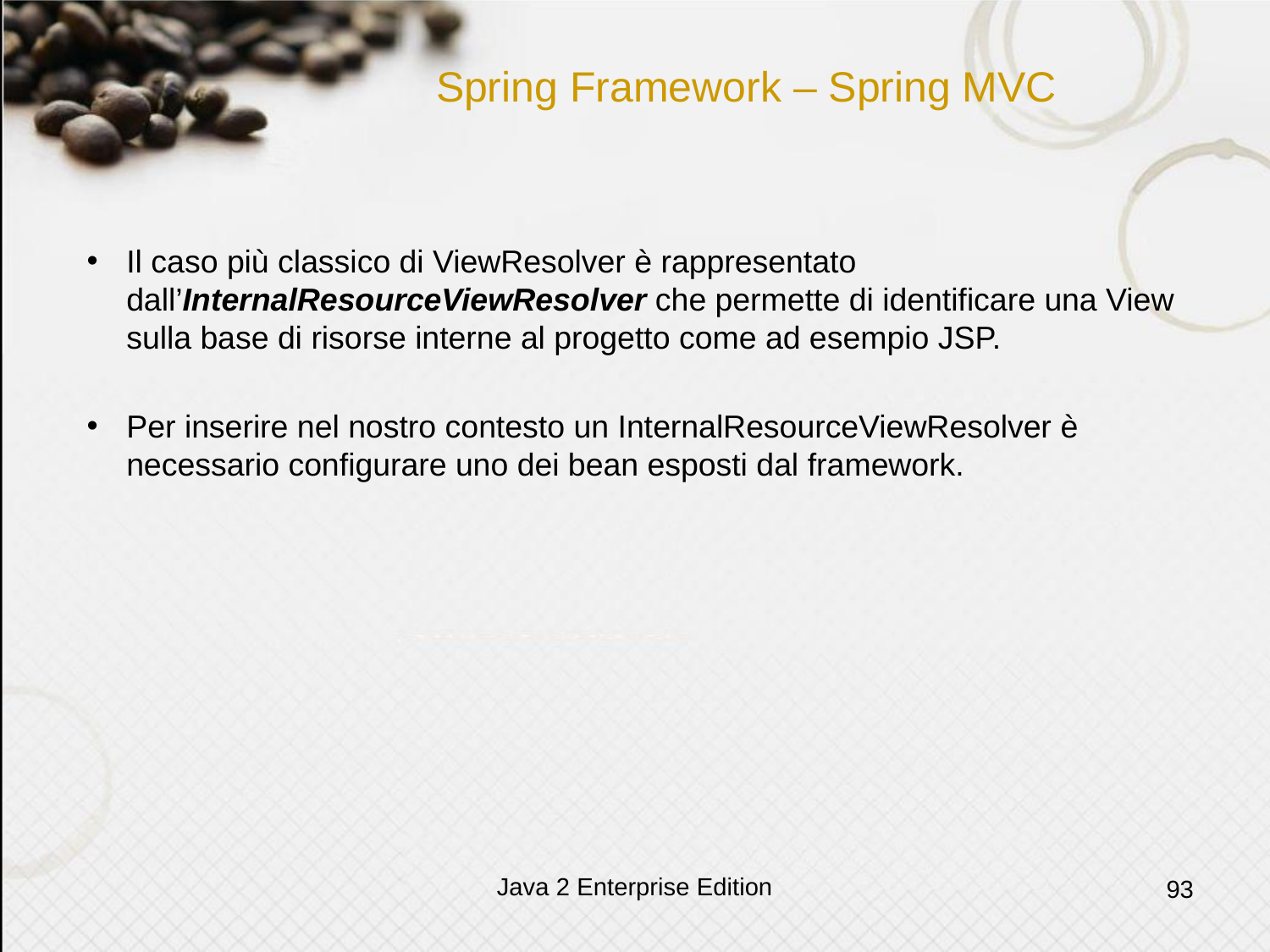

# Spring Framework – Spring MVC

Il caso più classico di ViewResolver è rappresentato dall’InternalResourceViewResolver che permette di identificare una View sulla base di risorse interne al progetto come ad esempio JSP.

Per inserire nel nostro contesto un InternalResourceViewResolver è necessario configurare uno dei bean esposti dal framework.

Java 2 Enterprise Edition
93